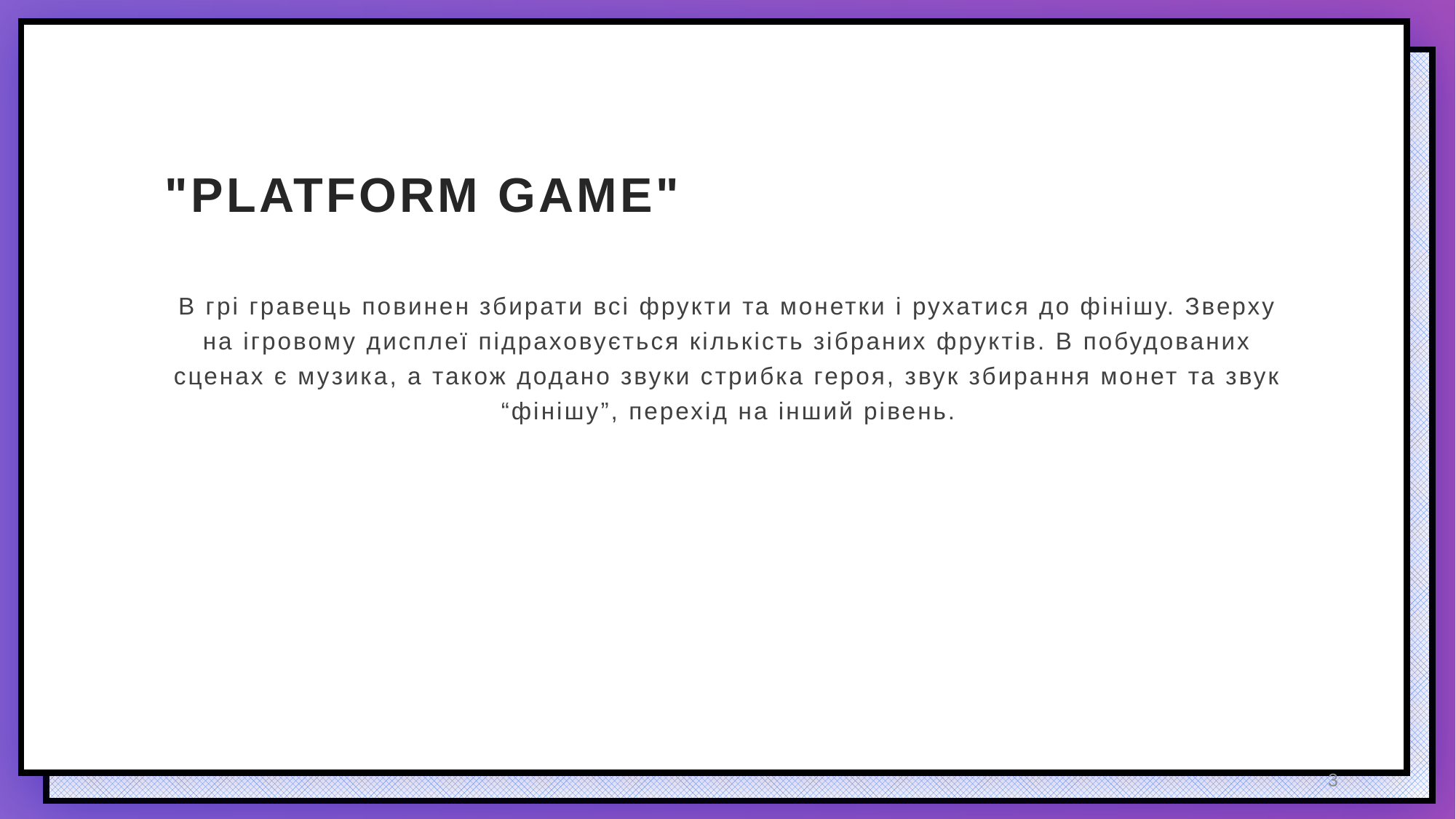

# "PLATFORM GAME"
В грі гравець повинен збирати всі фрукти та монетки і рухатися до фінішу. Зверху на ігровому дисплеї підраховується кількість зібраних фруктів. В побудованих сценах є музика, а також додано звуки стрибка героя, звук збирання монет та звук “фінішу”, перехід на інший рівень.